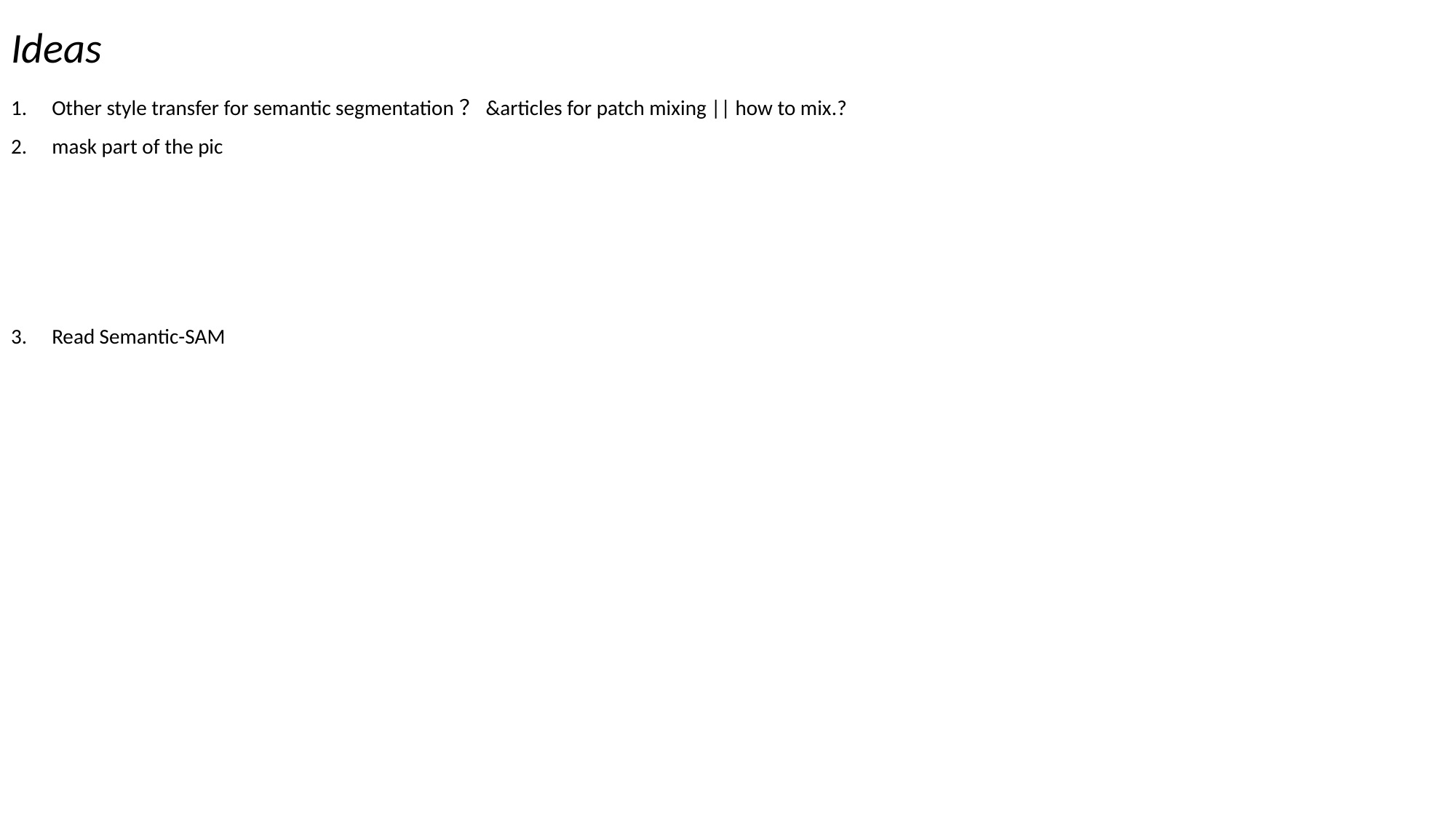

Ideas

Other style transfer for semantic segmentation？&articles for patch mixing || how to mix.?
mask part of the pic

Read Semantic-SAM